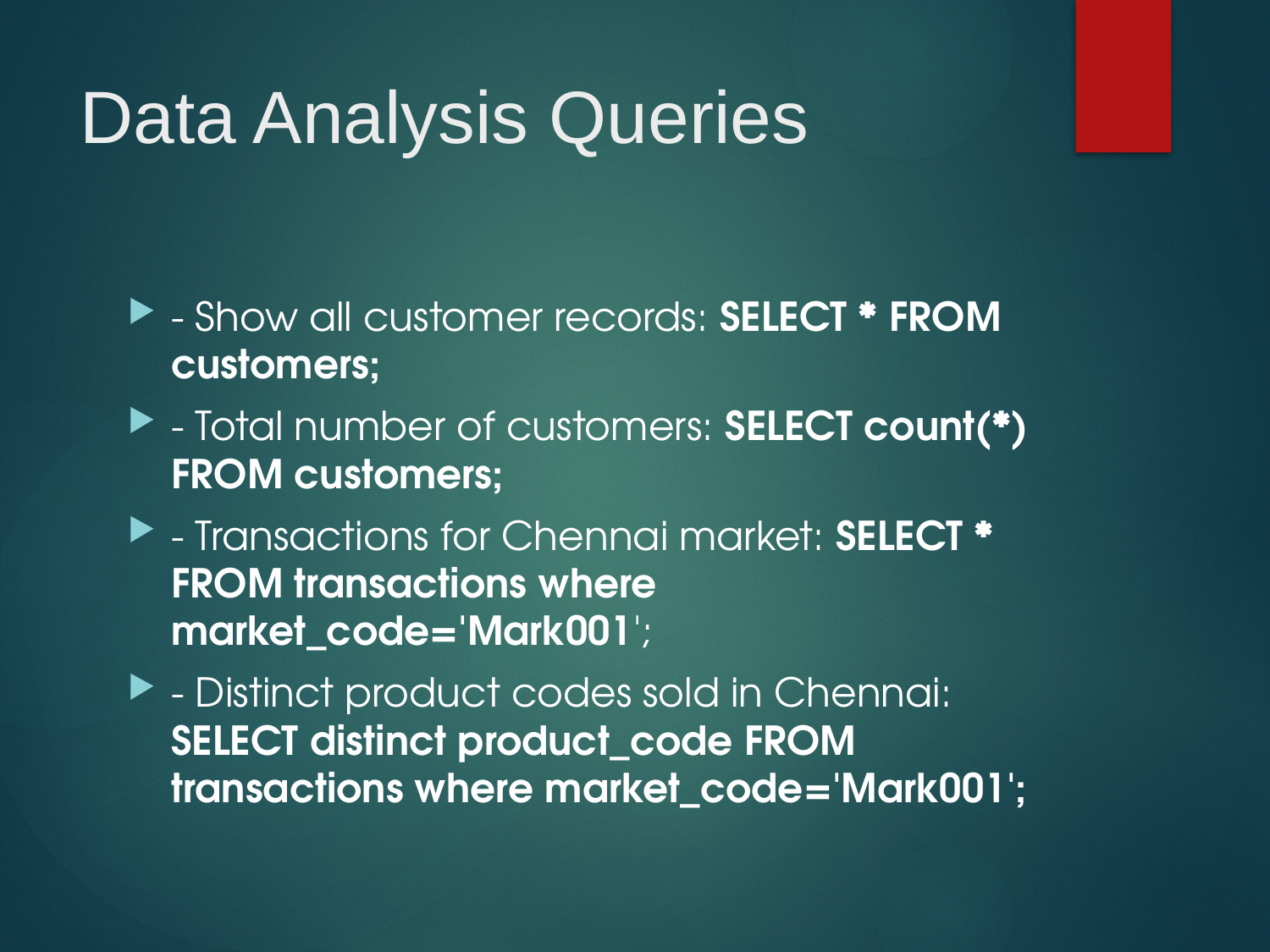

# Data Analysis Queries
- Show all customer records: SELECT * FROM customers;
- Total number of customers: SELECT count(*) FROM customers;
- Transactions for Chennai market: SELECT * FROM transactions where market_code='Mark001';
- Distinct product codes sold in Chennai: SELECT distinct product_code FROM transactions where market_code='Mark001';